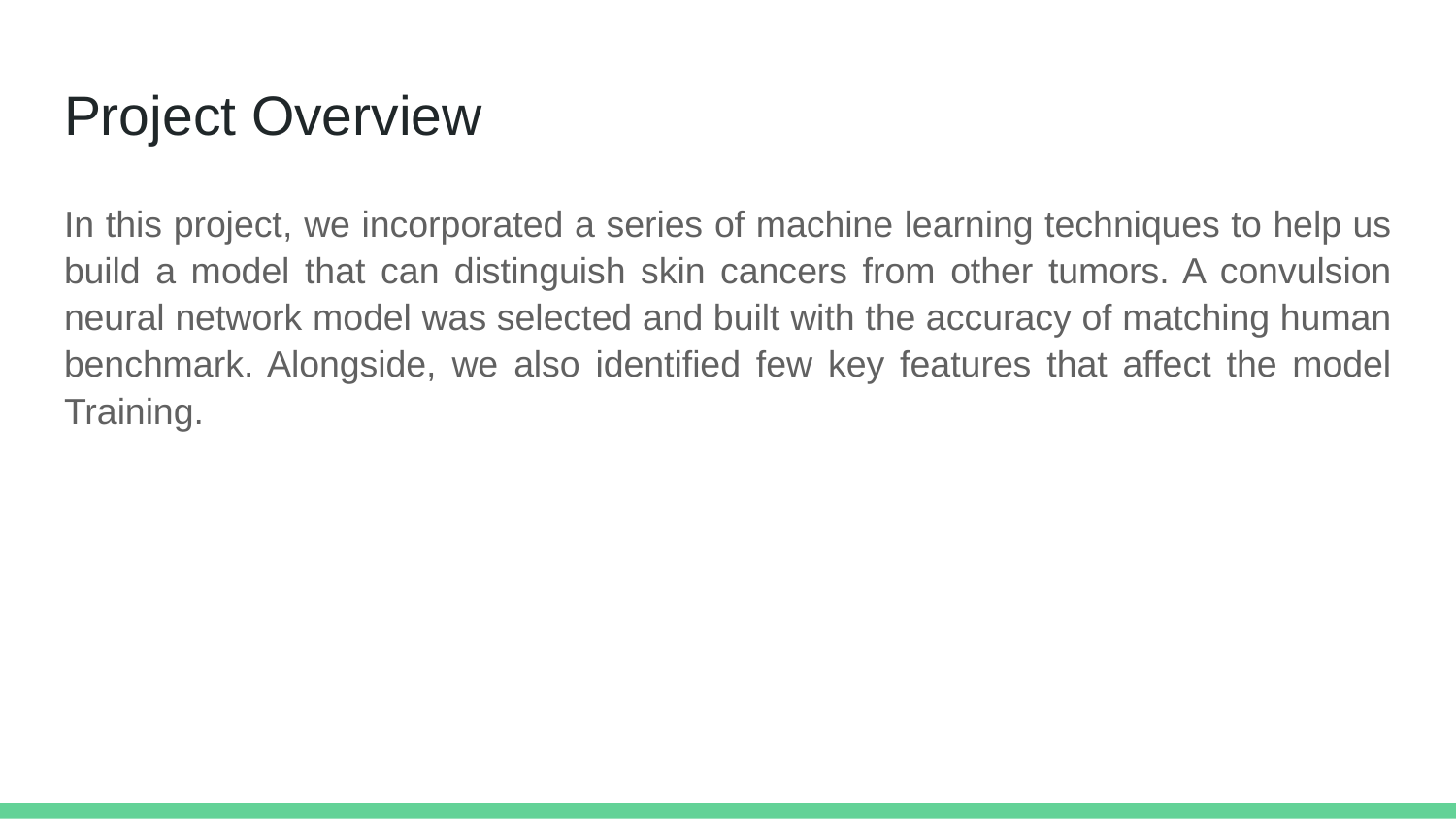

# Project Overview
In this project, we incorporated a series of machine learning techniques to help us build a model that can distinguish skin cancers from other tumors. A convulsion neural network model was selected and built with the accuracy of matching human benchmark. Alongside, we also identified few key features that affect the model Training.